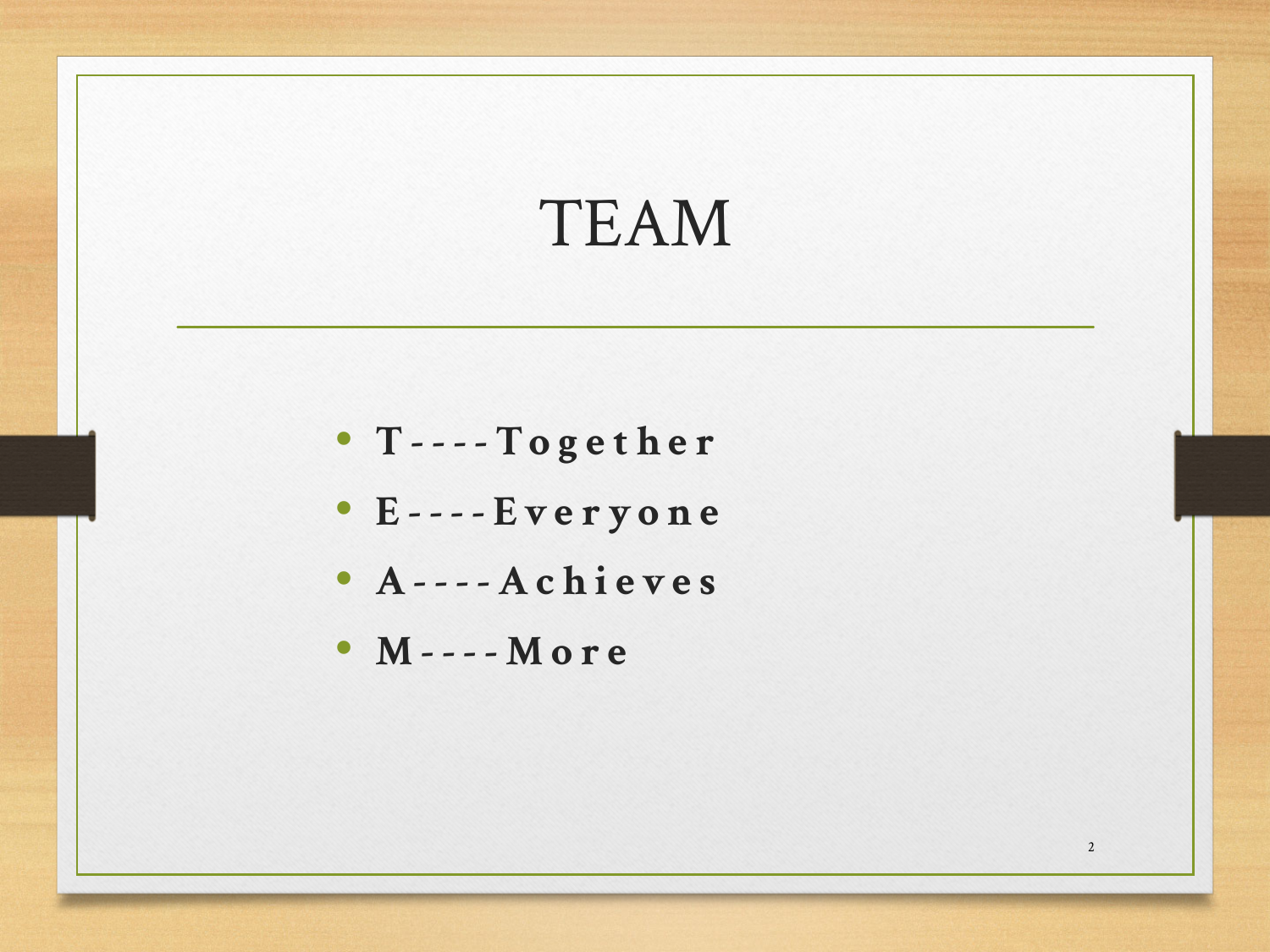

# TEAM
T----Together
E----Everyone
A----Achieves
M----More
2